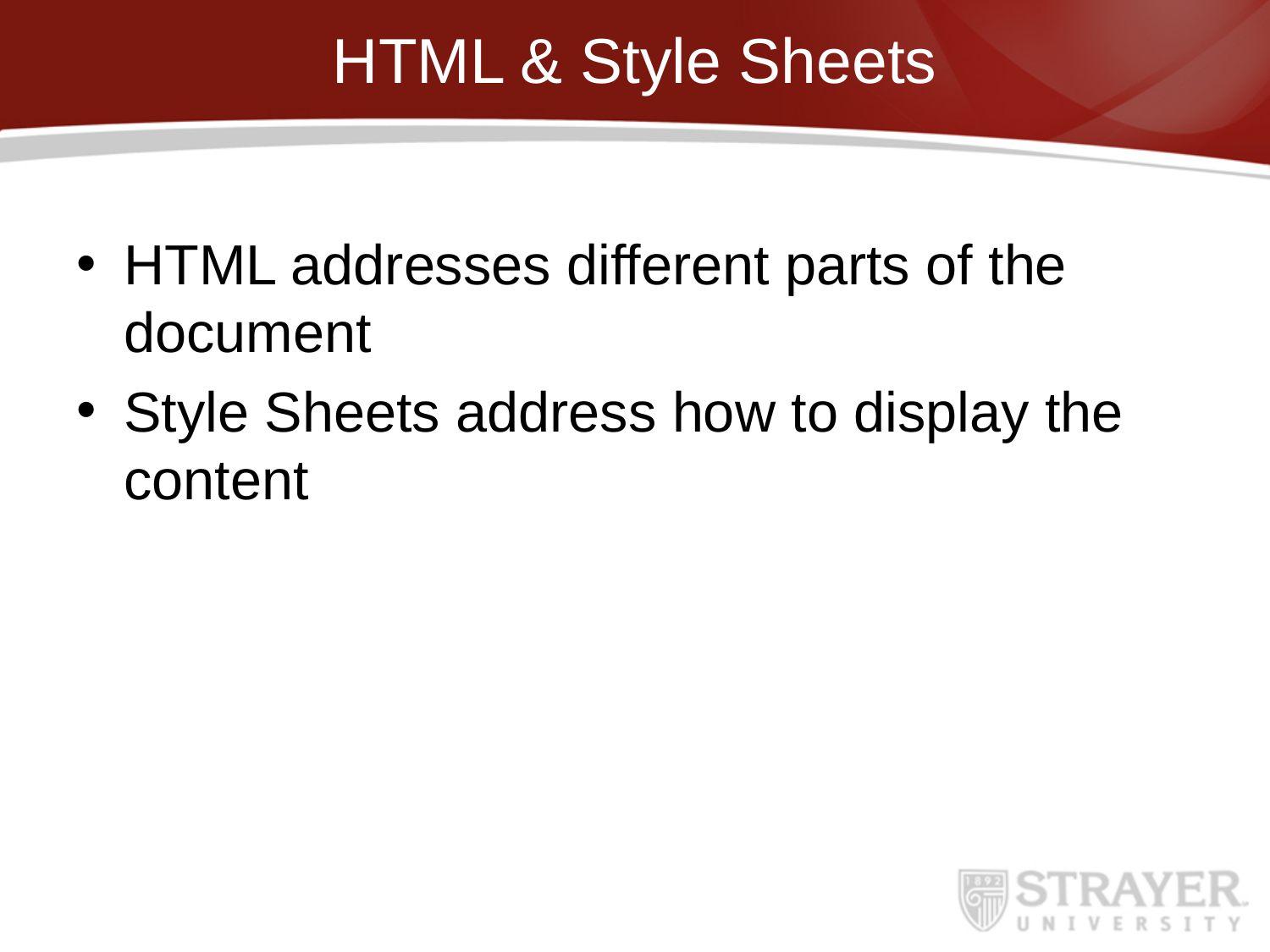

# HTML & Style Sheets
HTML addresses different parts of the document
Style Sheets address how to display the content